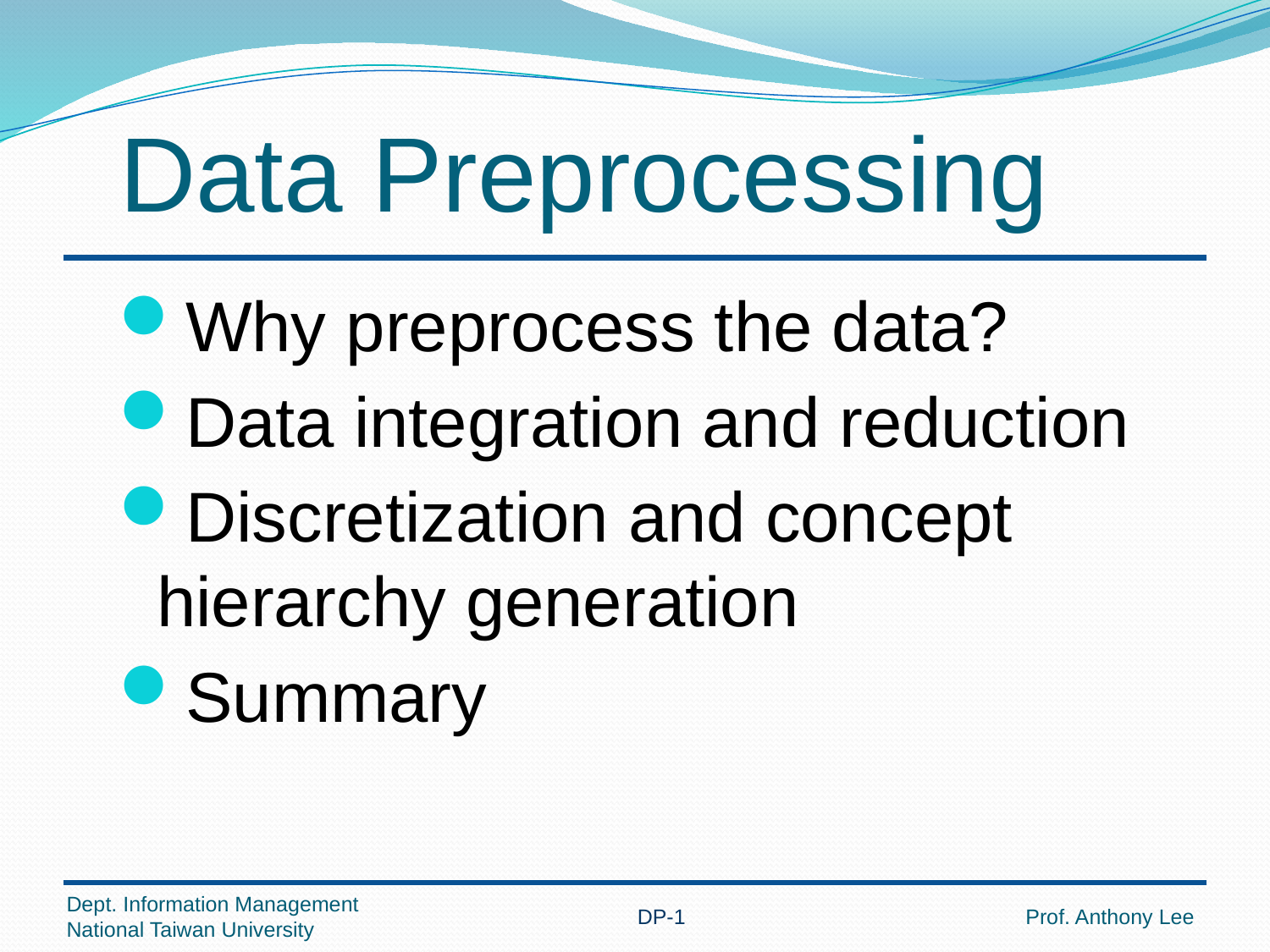

# Data Preprocessing
Why preprocess the data?
Data integration and reduction
Discretization and concept hierarchy generation
Summary